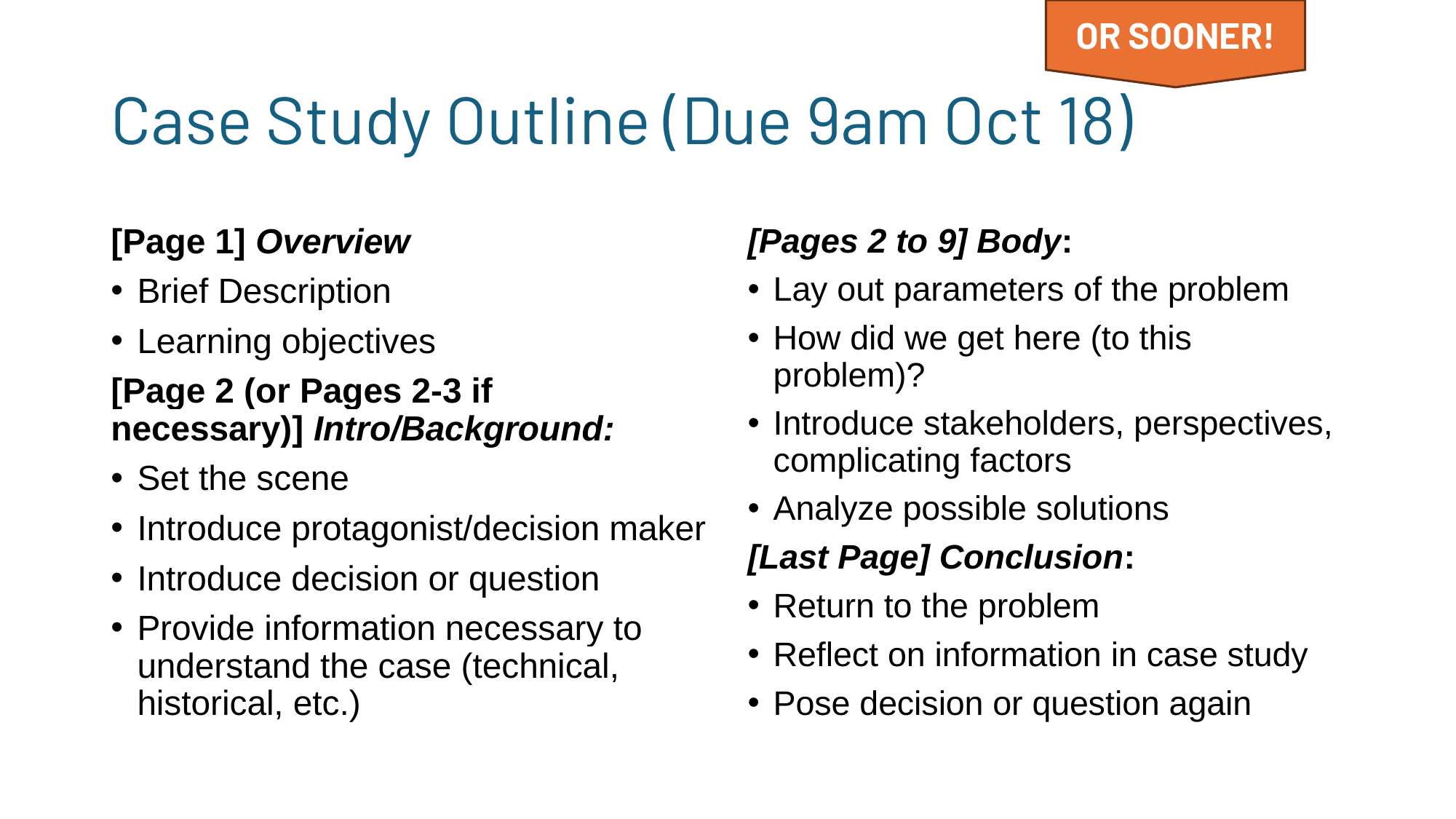

OR SOONER!
# Case Study Outline (Due 9am Oct 18)
[Page 1] Overview
Brief Description
Learning objectives
[Page 2 (or Pages 2-3 if necessary)] Intro/Background:
Set the scene
Introduce protagonist/decision maker
Introduce decision or question
Provide information necessary to understand the case (technical, historical, etc.)

[Pages 2 to 9] Body:
Lay out parameters of the problem
How did we get here (to this problem)?
Introduce stakeholders, perspectives, complicating factors
Analyze possible solutions
[Last Page] Conclusion:
Return to the problem
Reflect on information in case study
Pose decision or question again